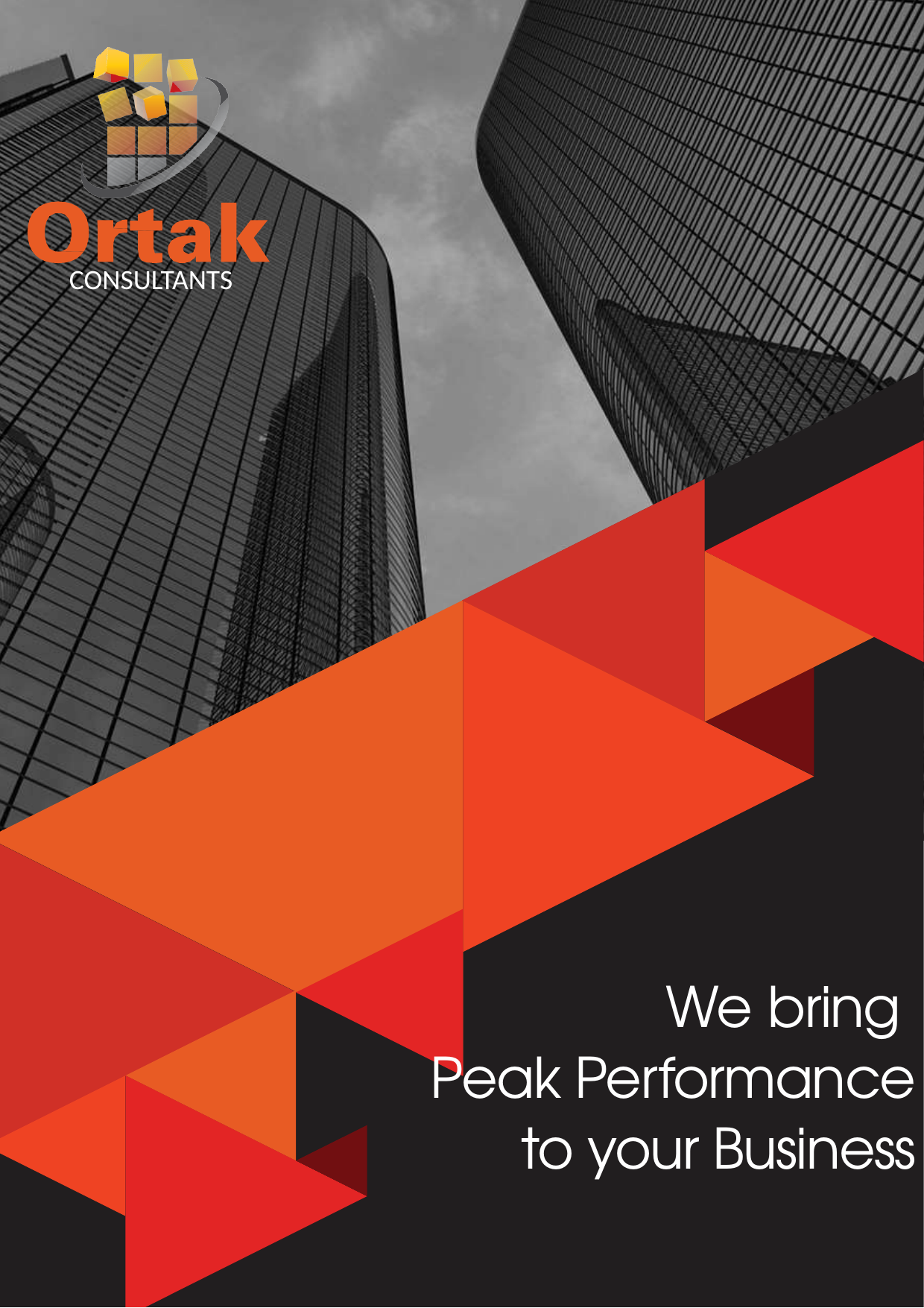

CONSULTANTS

We bring
Peak Performance
 to your Business